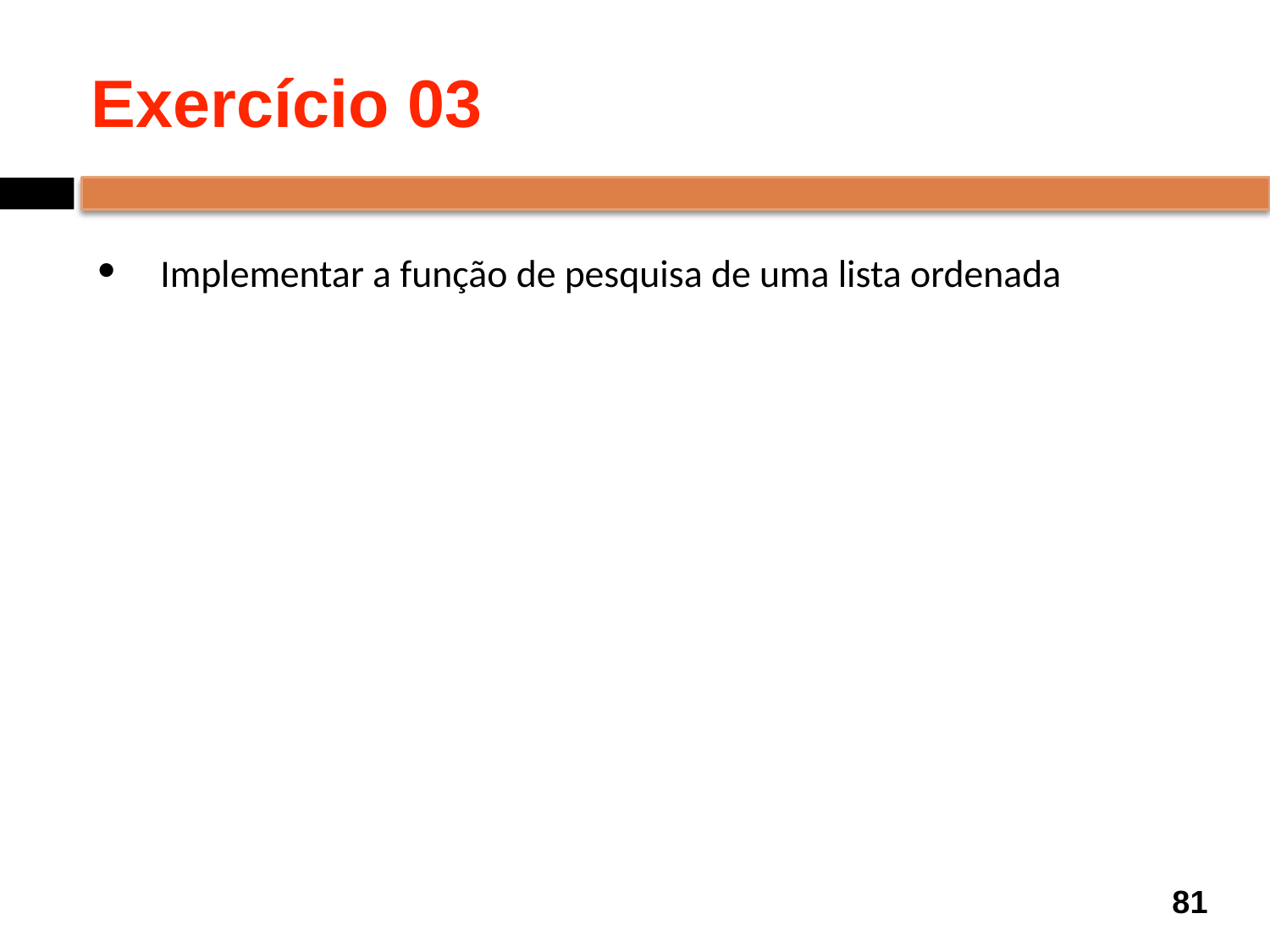

# Exercício 03
Implementar a função de pesquisa de uma lista ordenada
81